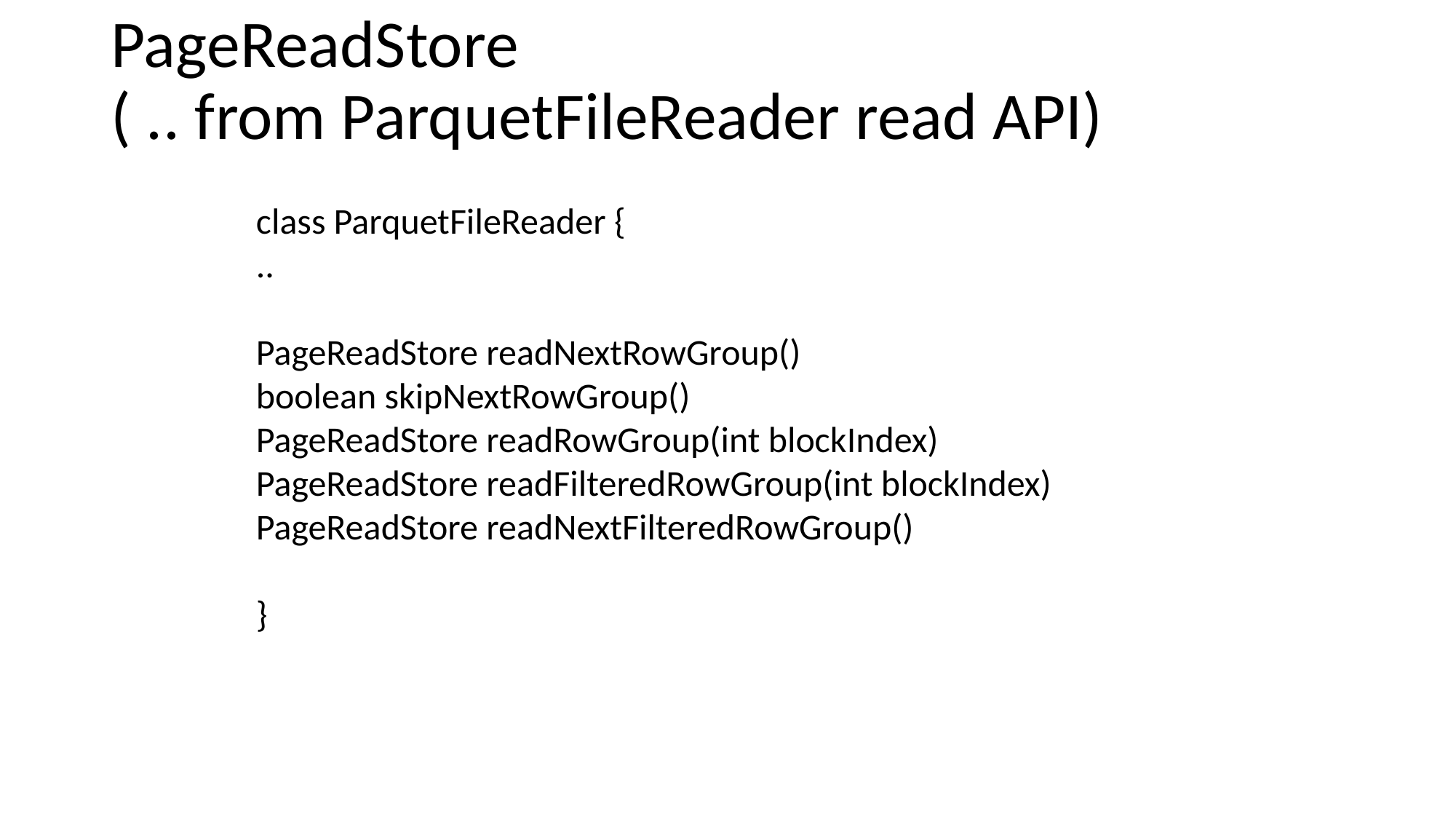

# PageReadStore ( .. from ParquetFileReader read API)
class ParquetFileReader {
..

PageReadStore readNextRowGroup()
boolean skipNextRowGroup()
PageReadStore readRowGroup(int blockIndex)
PageReadStore readFilteredRowGroup(int blockIndex)
PageReadStore readNextFilteredRowGroup()

}